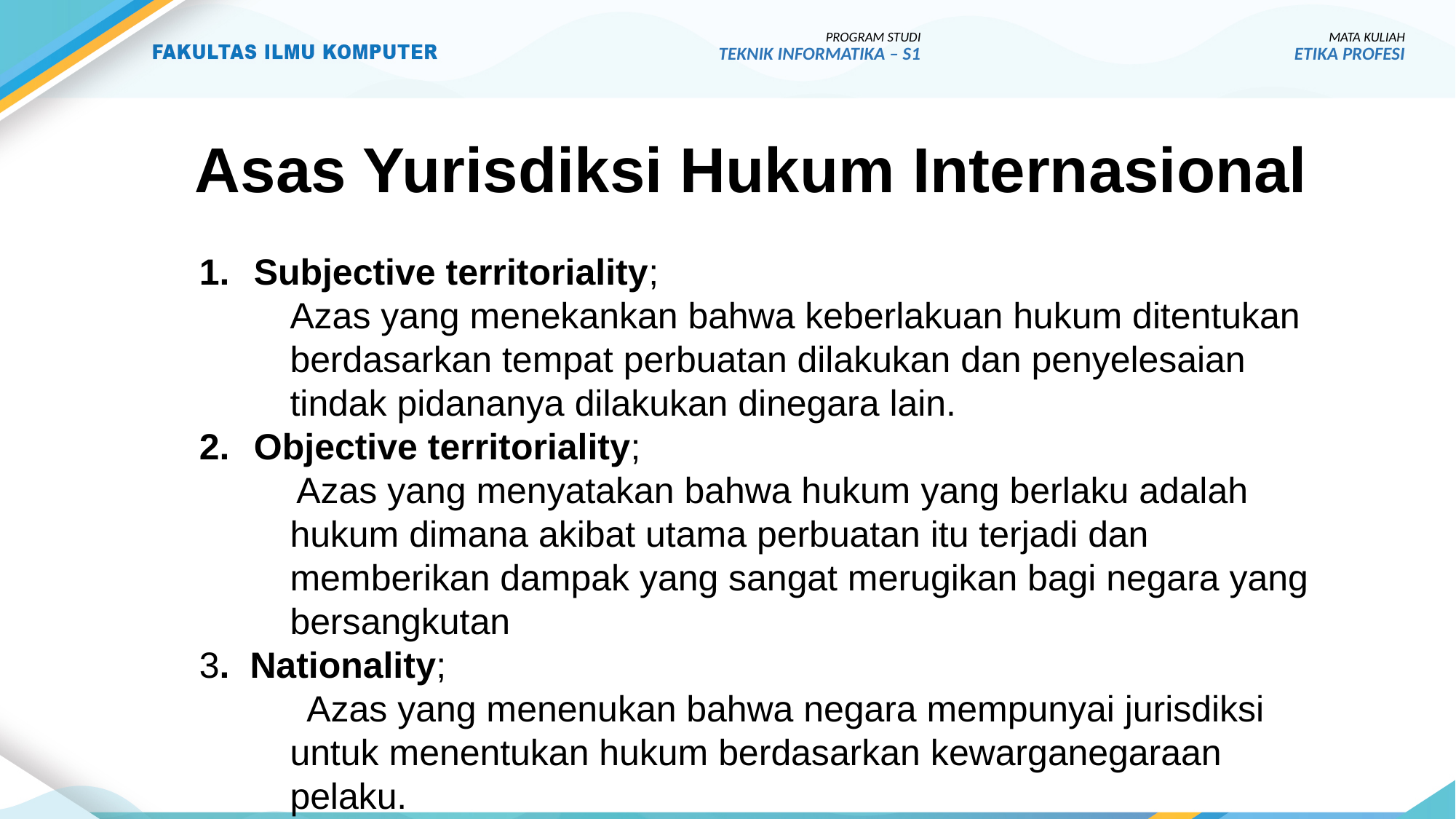

PROGRAM STUDI
TEKNIK INFORMATIKA – S1
MATA KULIAH
ETIKA PROFESI
# Asas Yurisdiksi Hukum Internasional
Subjective territoriality;
	Azas yang menekankan bahwa keberlakuan hukum ditentukan berdasarkan tempat perbuatan dilakukan dan penyelesaian tindak pidananya dilakukan dinegara lain.
Objective territoriality;
      Azas yang menyatakan bahwa hukum yang berlaku adalah hukum dimana akibat utama perbuatan itu terjadi dan memberikan dampak yang sangat merugikan bagi negara yang bersangkutan
3.  Nationality;
       Azas yang menenukan bahwa negara mempunyai jurisdiksi untuk menentukan hukum berdasarkan kewarganegaraan pelaku.